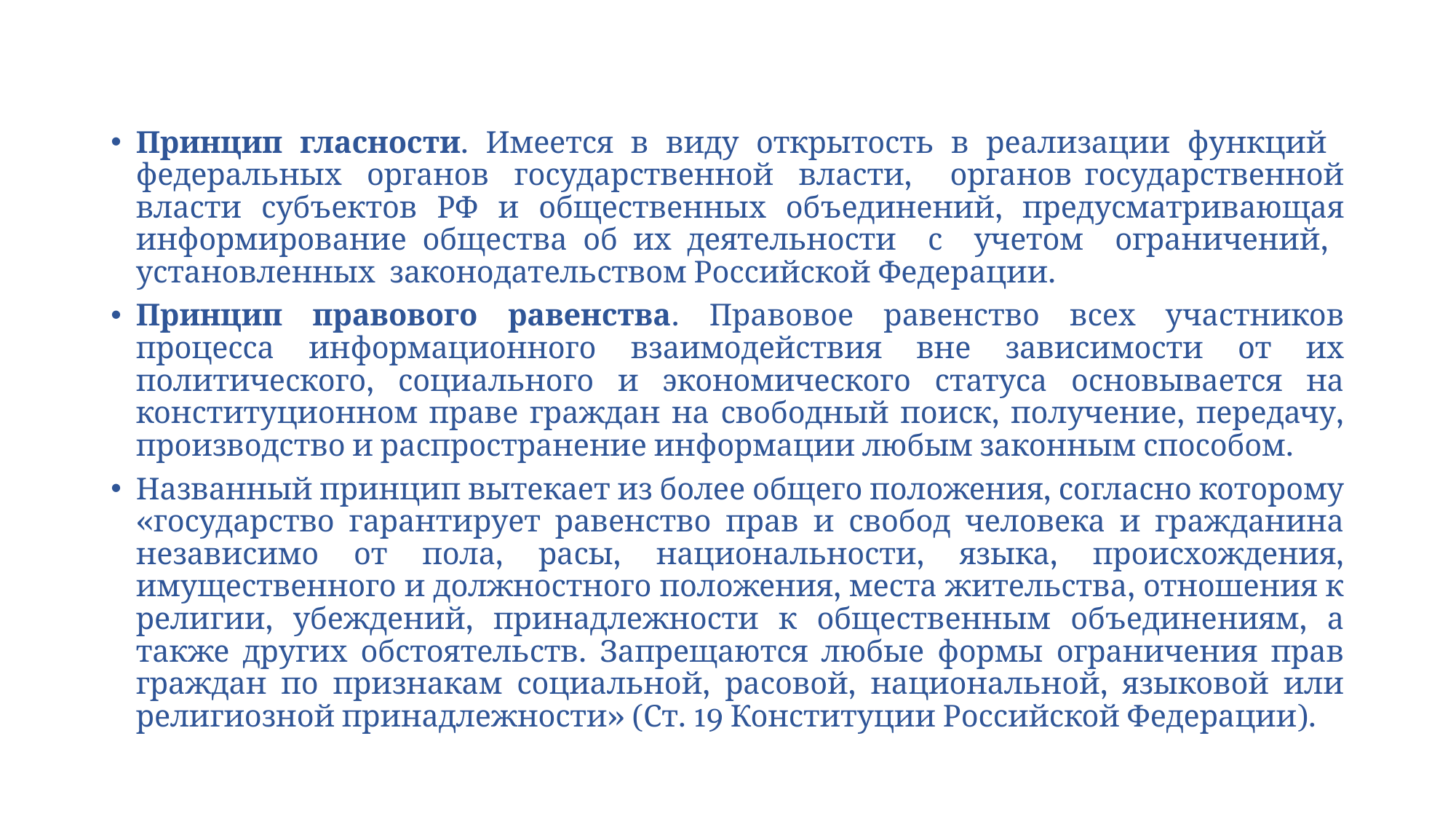

Принцип гласности. Имеется в виду открытость в реализации функций  федеральных  органов  государственной  власти,   органов государственной власти субъектов РФ и общественных объедине­ний, предусматривающая информирование общества об их деятель­ности  с  учетом  ограничений,  установленных  законодательством Российской Федерации.
Принцип правового равенства. Правовое равенство всех участ­ников процесса информационного взаимодействия вне зависимости от их политического, социального и экономического статуса осно­вывается на конституционном праве граждан на свободный поиск, получение, передачу, производство и распространение информации любым законным способом.
Названный принцип вытекает из более общего положения, со­гласно которому «государство гарантирует равенство прав и свобод человека и гражданина независимо от пола, расы, национальности, языка, происхождения, имущественного и должностного положения, места жительства, отношения к религии, убеждений, принадлежно­сти к общественным объединениям, а также других обстоятельств. Запрещаются любые формы ограничения прав граждан по признакам социальной, расовой, национальной, языковой или религиозной принадлежности» (Ст. 19 Конституции Российской Федерации).